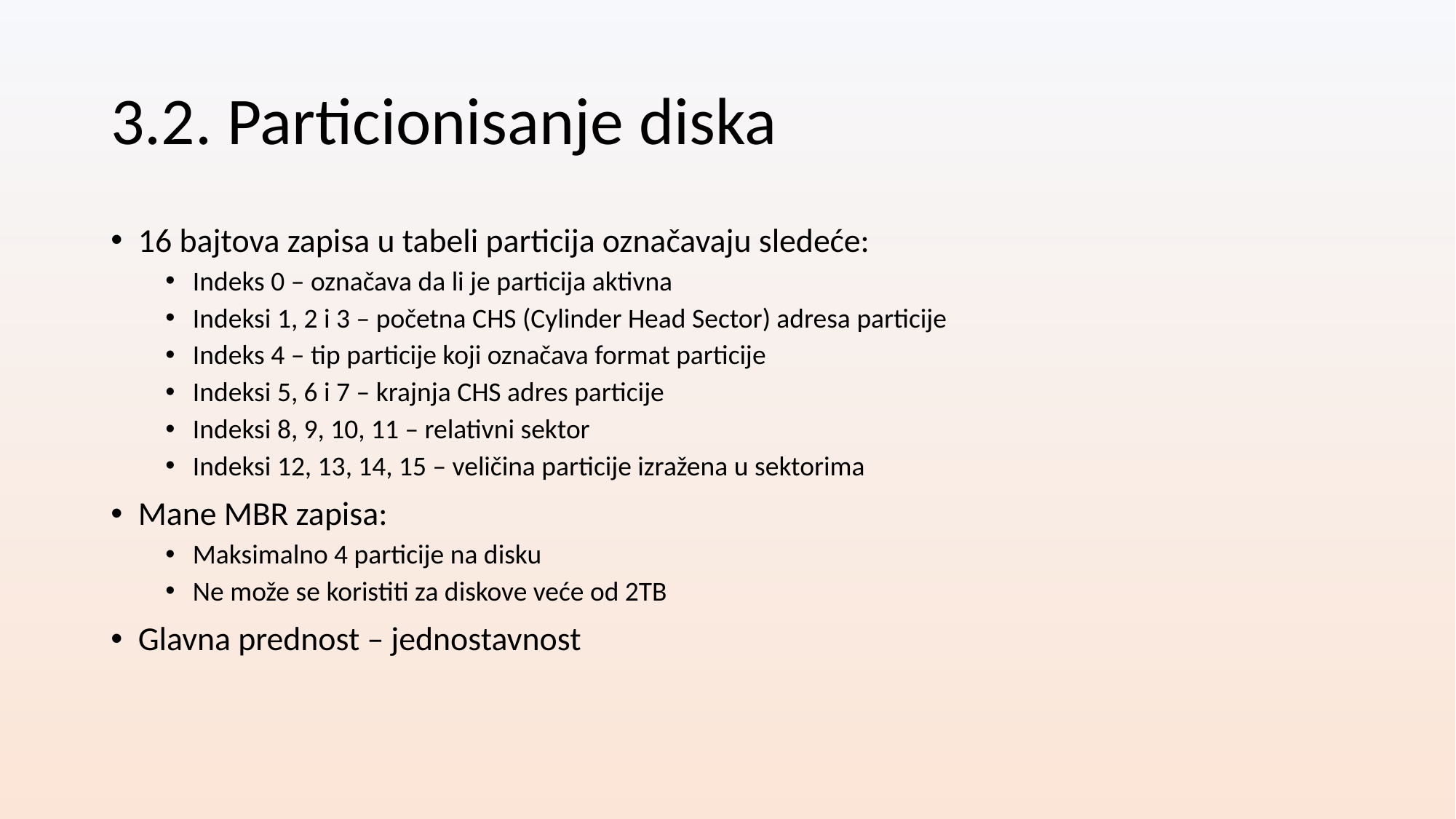

# 3.2. Particionisanje diska
16 bajtova zapisa u tabeli particija označavaju sledeće:
Indeks 0 – označava da li je particija aktivna
Indeksi 1, 2 i 3 – početna CHS (Cylinder Head Sector) adresa particije
Indeks 4 – tip particije koji označava format particije
Indeksi 5, 6 i 7 – krajnja CHS adres particije
Indeksi 8, 9, 10, 11 – relativni sektor
Indeksi 12, 13, 14, 15 – veličina particije izražena u sektorima
Mane MBR zapisa:
Maksimalno 4 particije na disku
Ne može se koristiti za diskove veće od 2TB
Glavna prednost – jednostavnost